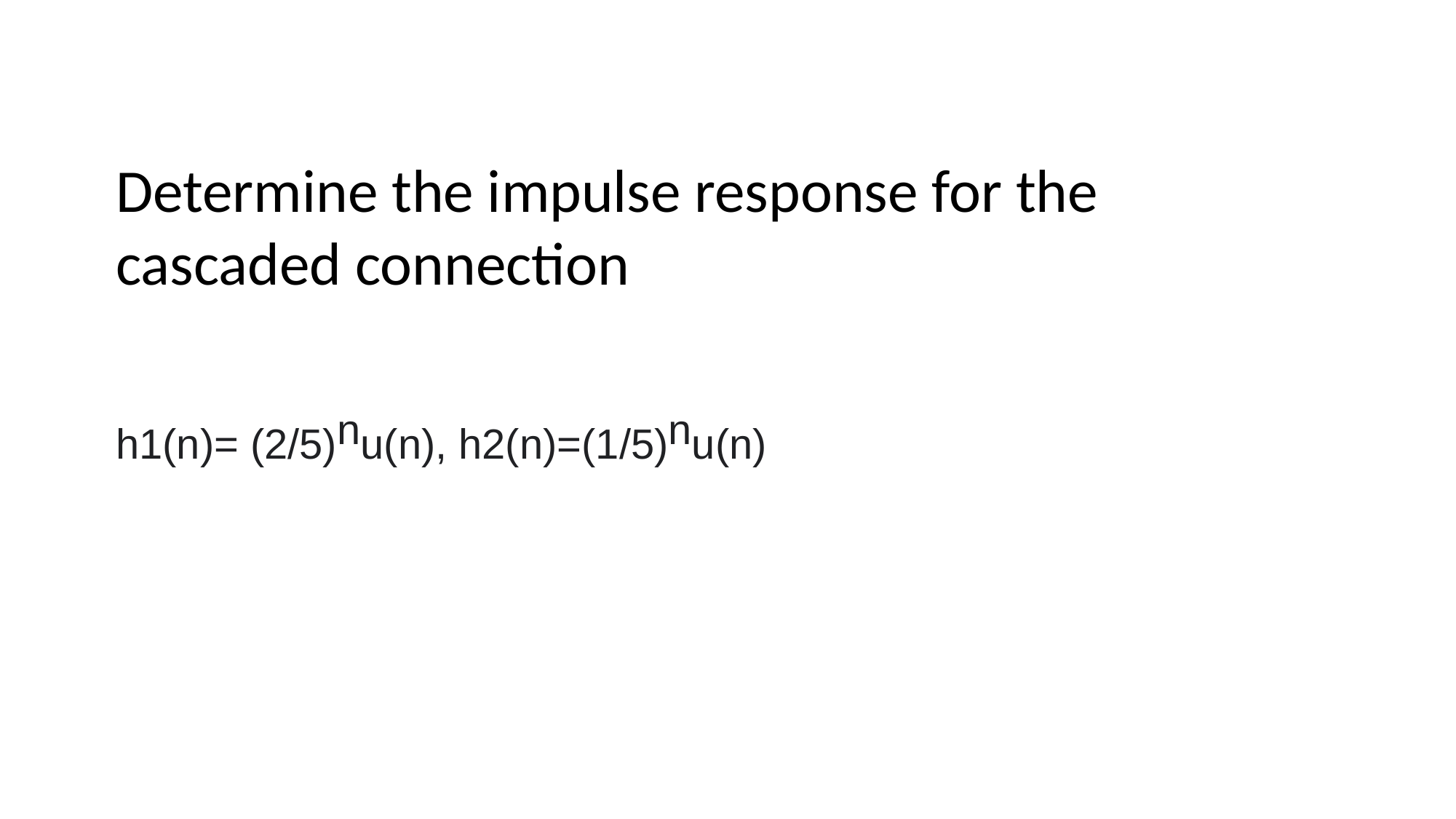

Determine the impulse response for the cascaded connection

h1(n)= (2/5)nu(n), h2(n)=(1/5)nu(n)